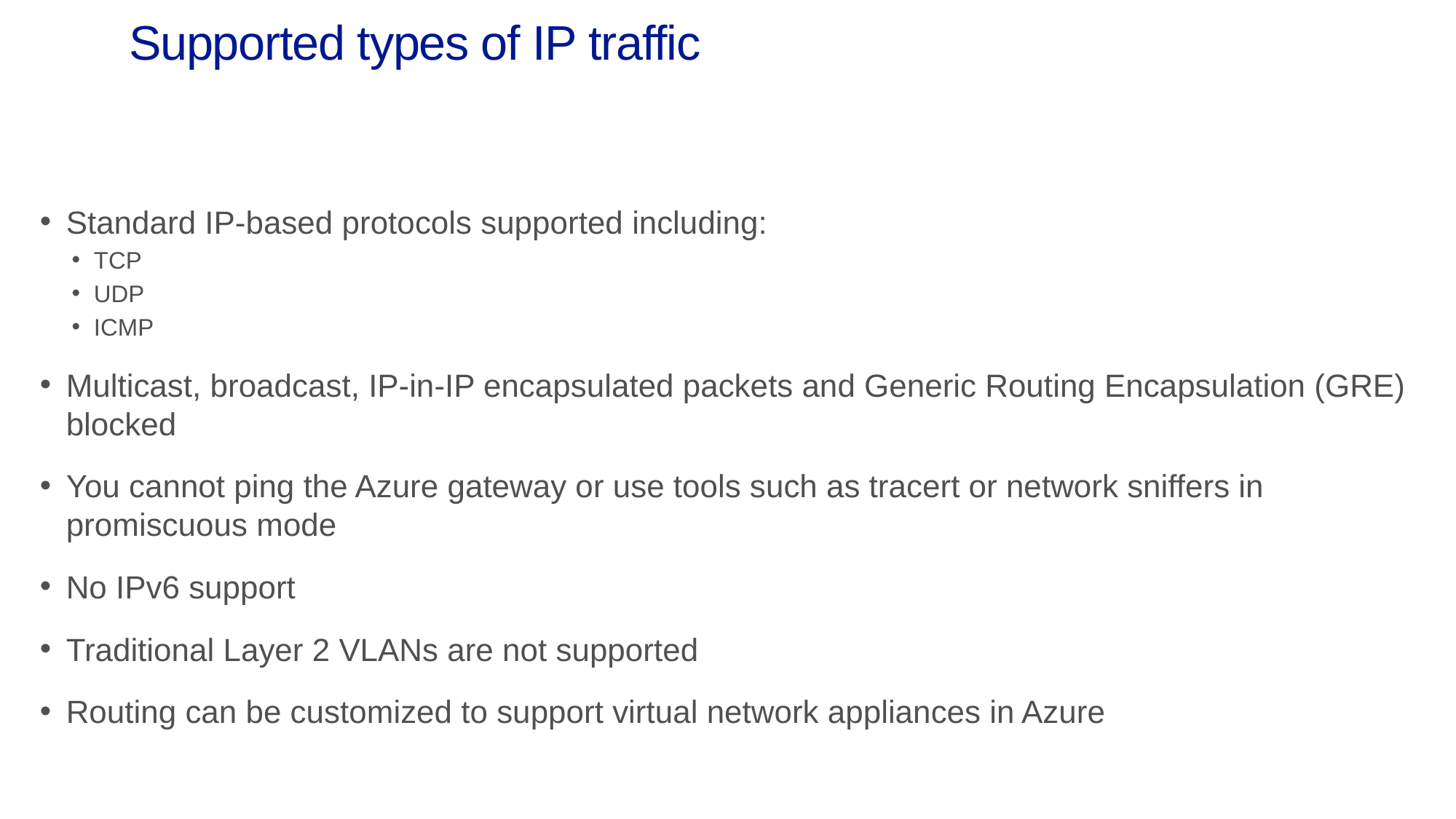

# Supported types of IP traffic
Standard IP-based protocols supported including:
TCP
UDP
ICMP
Multicast, broadcast, IP-in-IP encapsulated packets and Generic Routing Encapsulation (GRE) blocked
You cannot ping the Azure gateway or use tools such as tracert or network sniffers in promiscuous mode
No IPv6 support
Traditional Layer 2 VLANs are not supported
Routing can be customized to support virtual network appliances in Azure